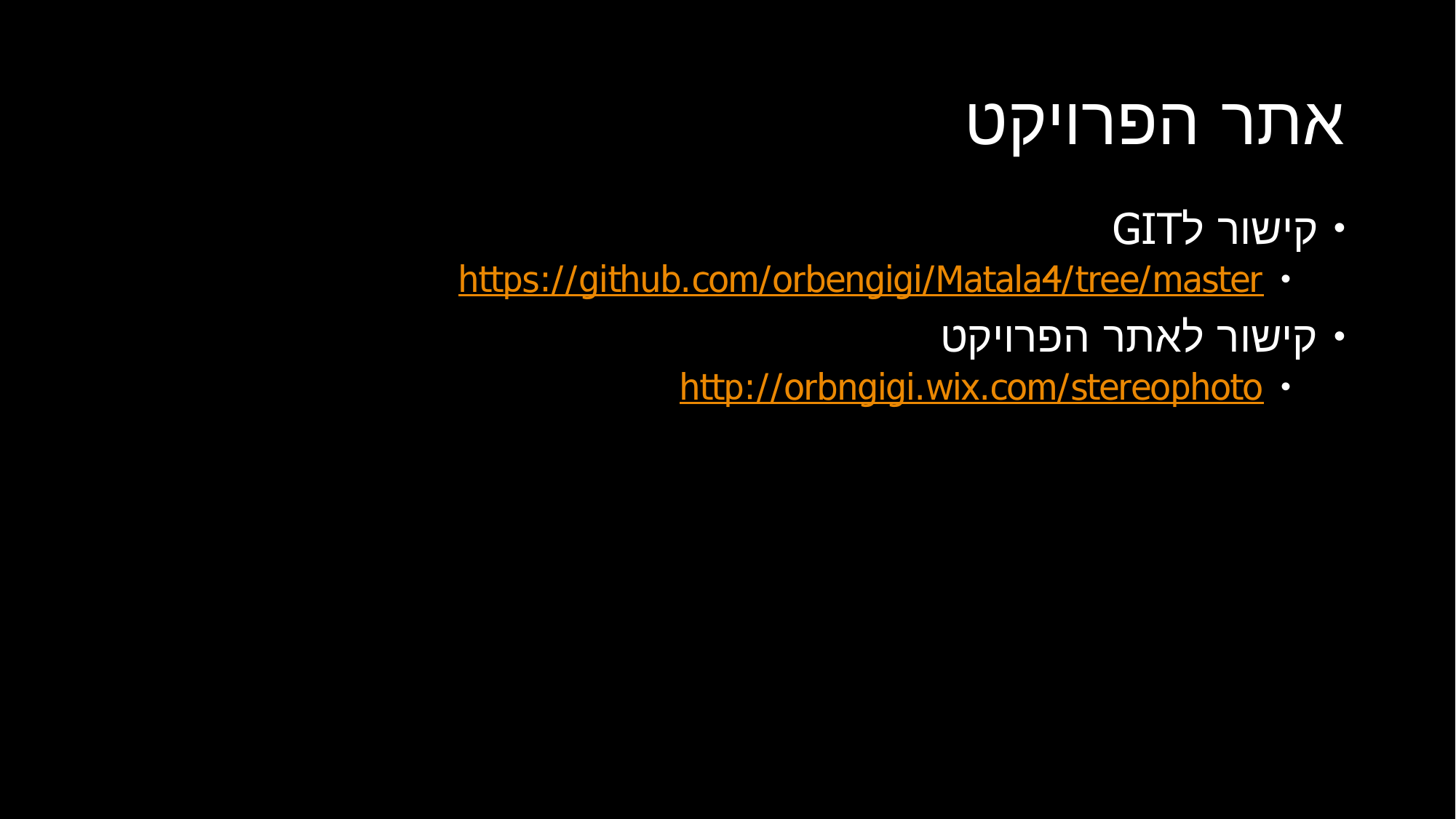

# אתר הפרויקט
קישור לGIT
https://github.com/orbengigi/Matala4/tree/master
קישור לאתר הפרויקט
http://orbngigi.wix.com/stereophoto